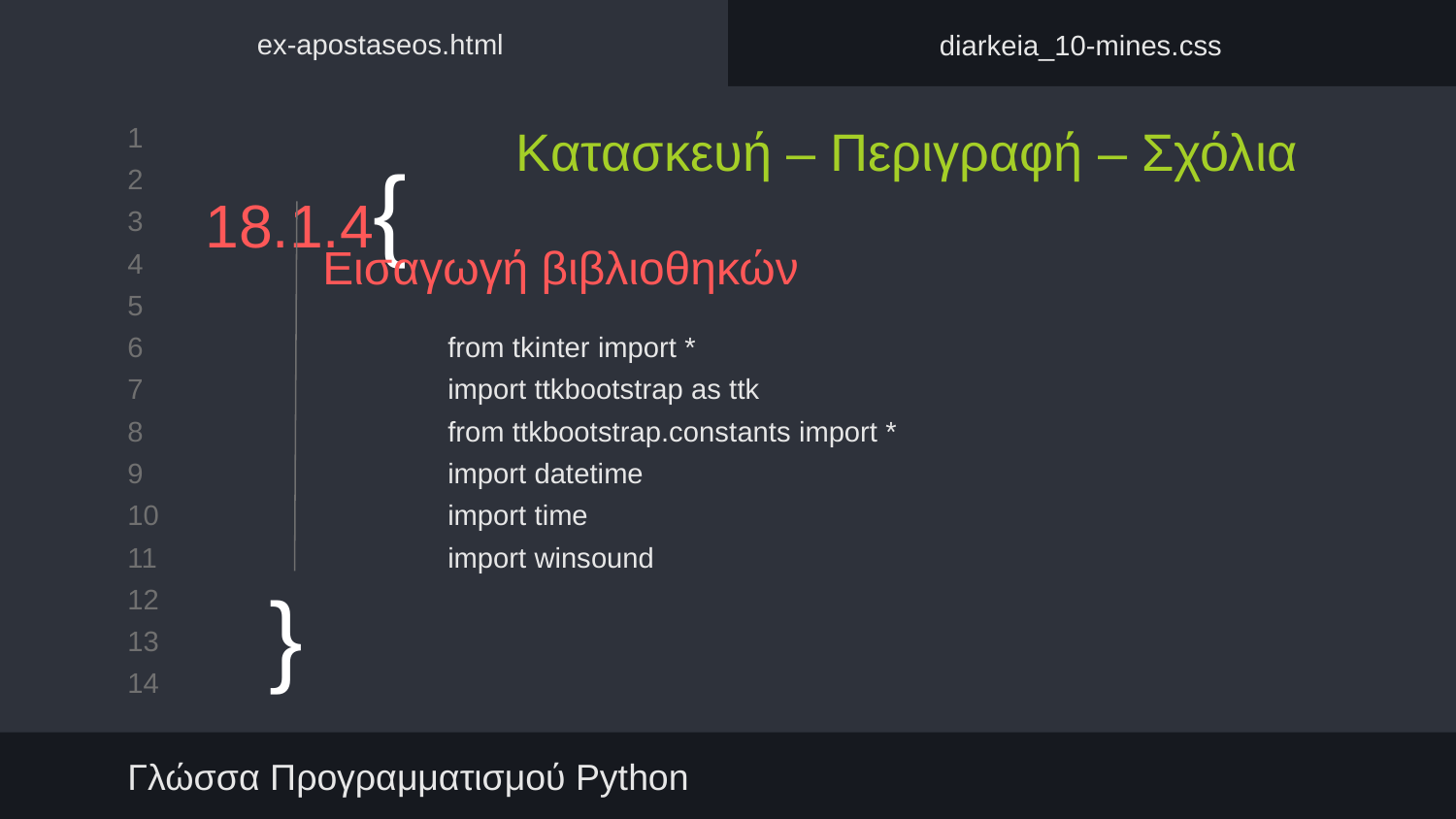

ex-apostaseos.html
diarkeia_10-mines.css
Κατασκευή – Περιγραφή – Σχόλια
# 18.1.4{
Εισαγωγή βιβλιοθηκών
from tkinter import *
import ttkbootstrap as ttk
from ttkbootstrap.constants import *
import datetime
import time
import winsound

}
Γλώσσα Προγραμματισμού Python